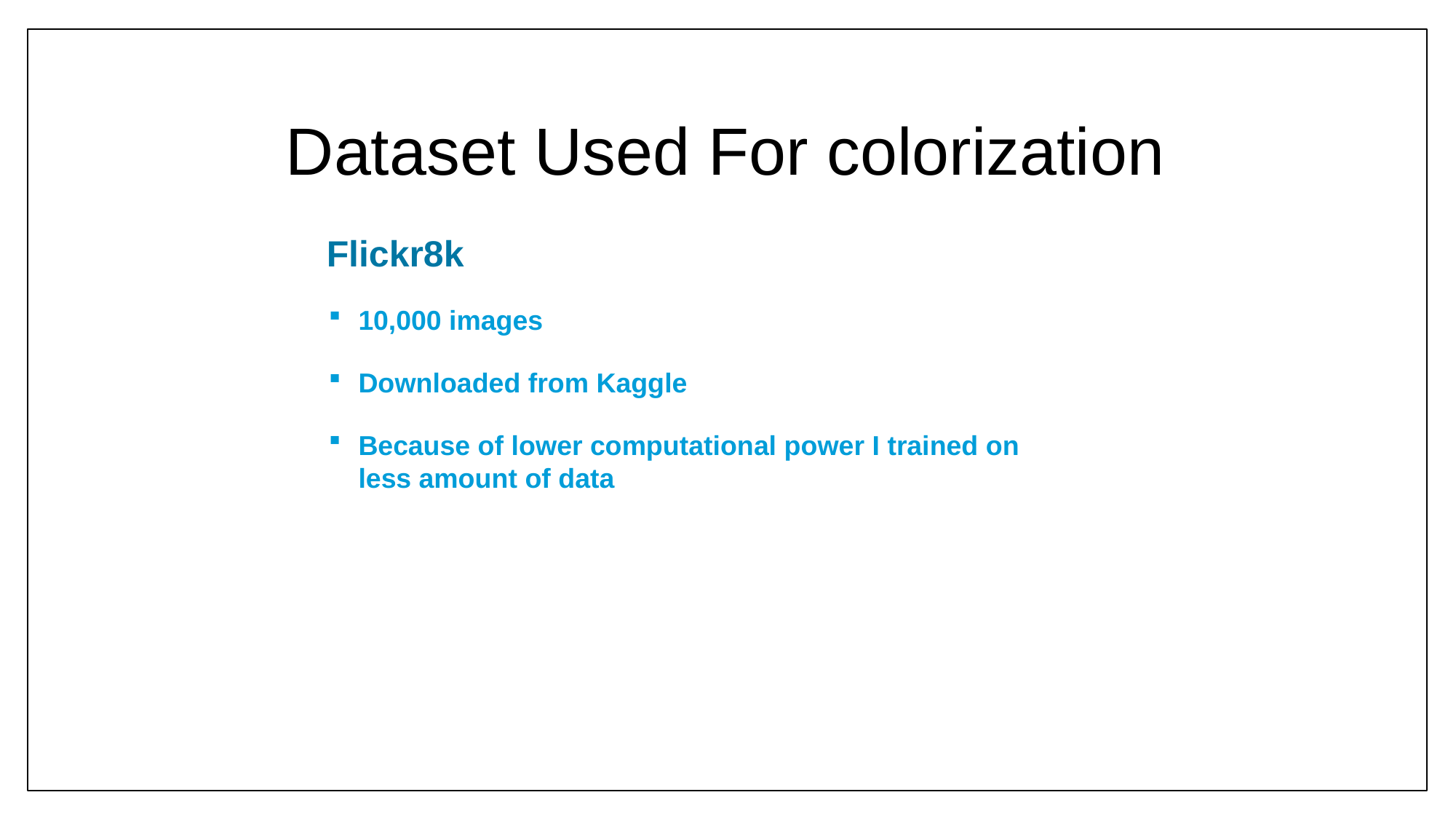

# Dataset Used For colorization
Flickr8k
10,000 images
Downloaded from Kaggle
Because of lower computational power I trained on less amount of data